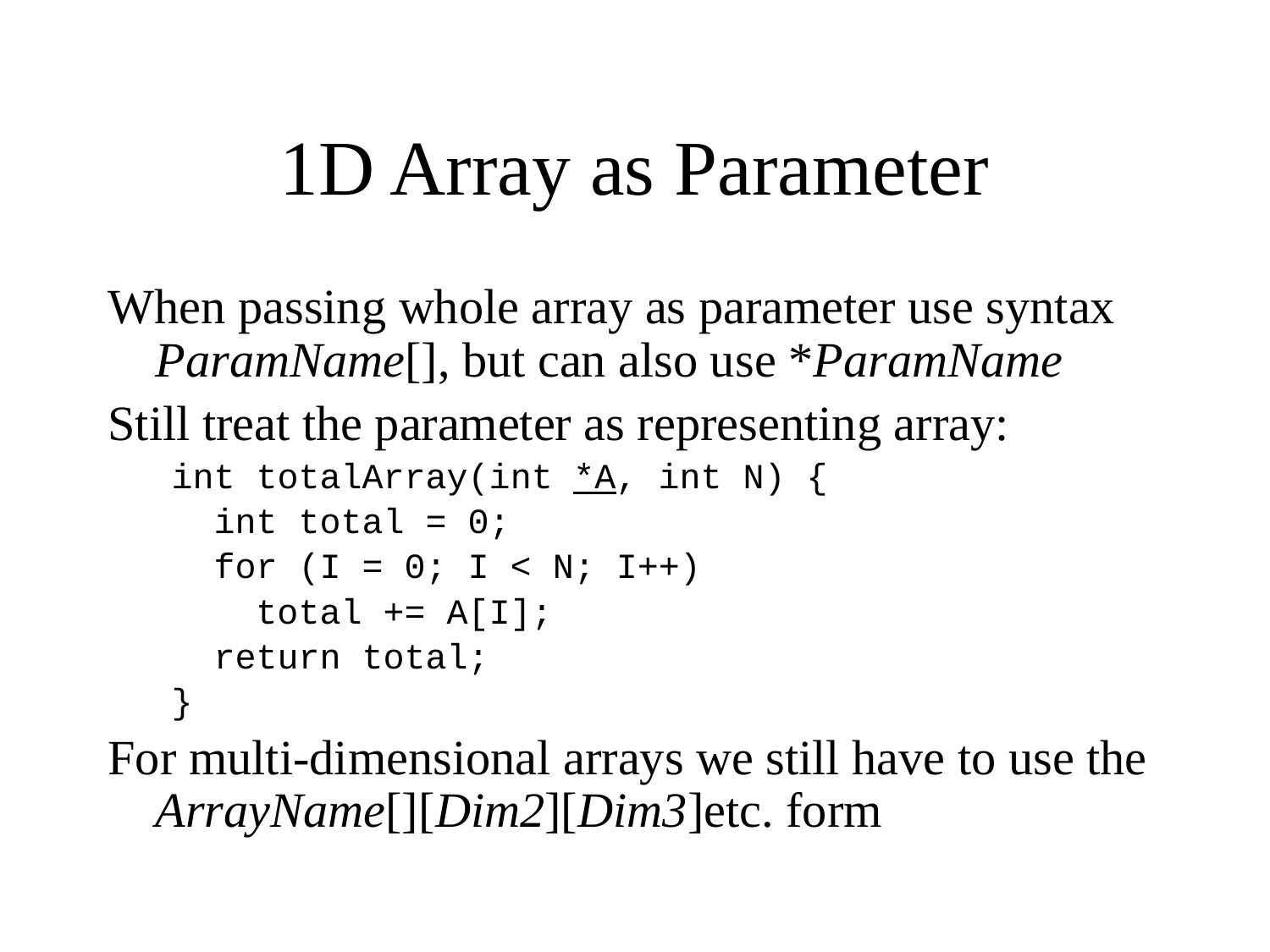

# 1D Array as Parameter
When passing whole array as parameter use syntax ParamName[], but can also use *ParamName
Still treat the parameter as representing array:
int totalArray(int *A, int N) {
  int total = 0;
  for (I = 0; I < N; I++)
    total += A[I];
  return total;
}
For multi-dimensional arrays we still have to use the ArrayName[][Dim2][Dim3]etc. form